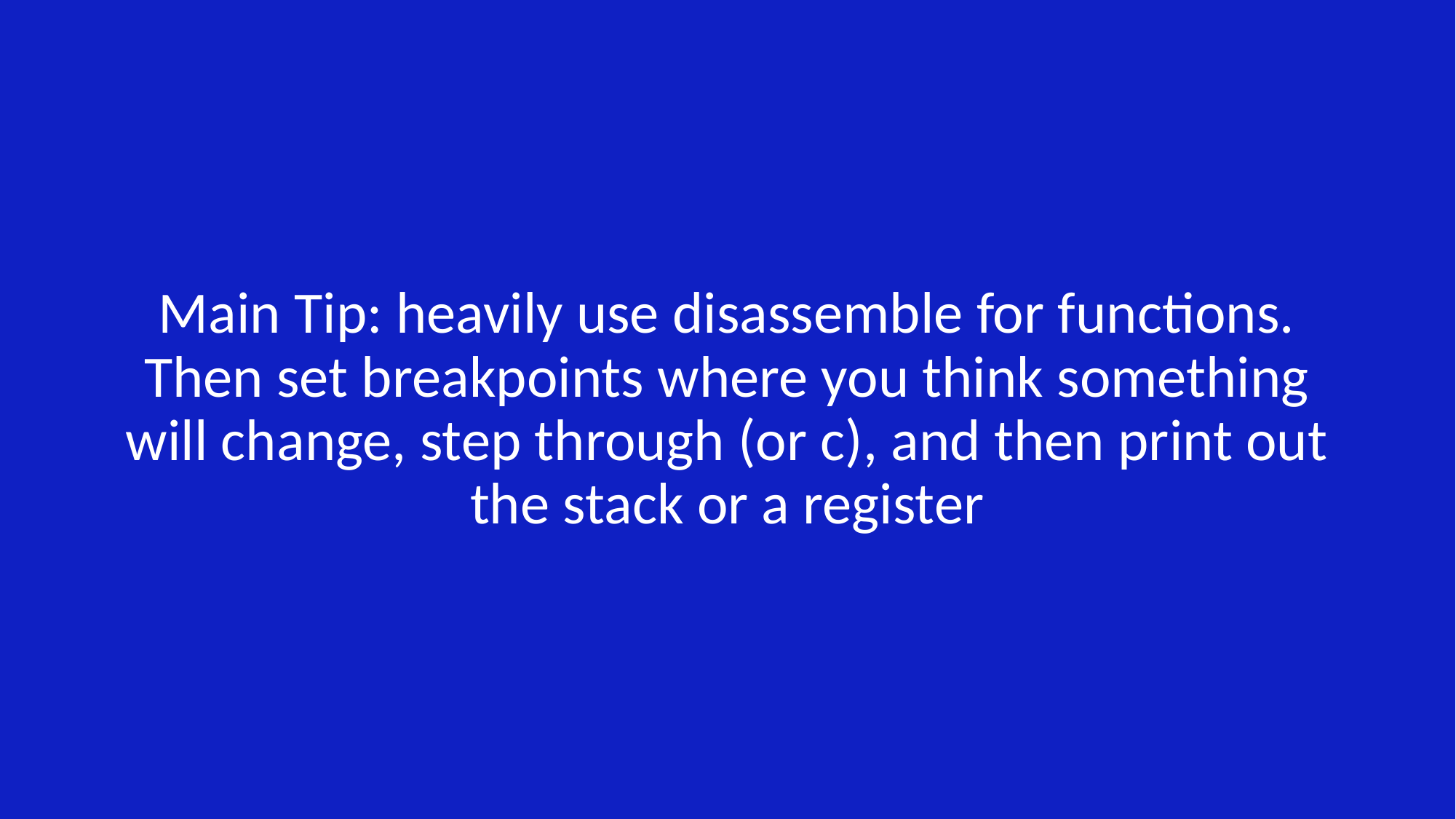

# Main Tip: heavily use disassemble for functions. Then set breakpoints where you think something will change, step through (or c), and then print out the stack or a register